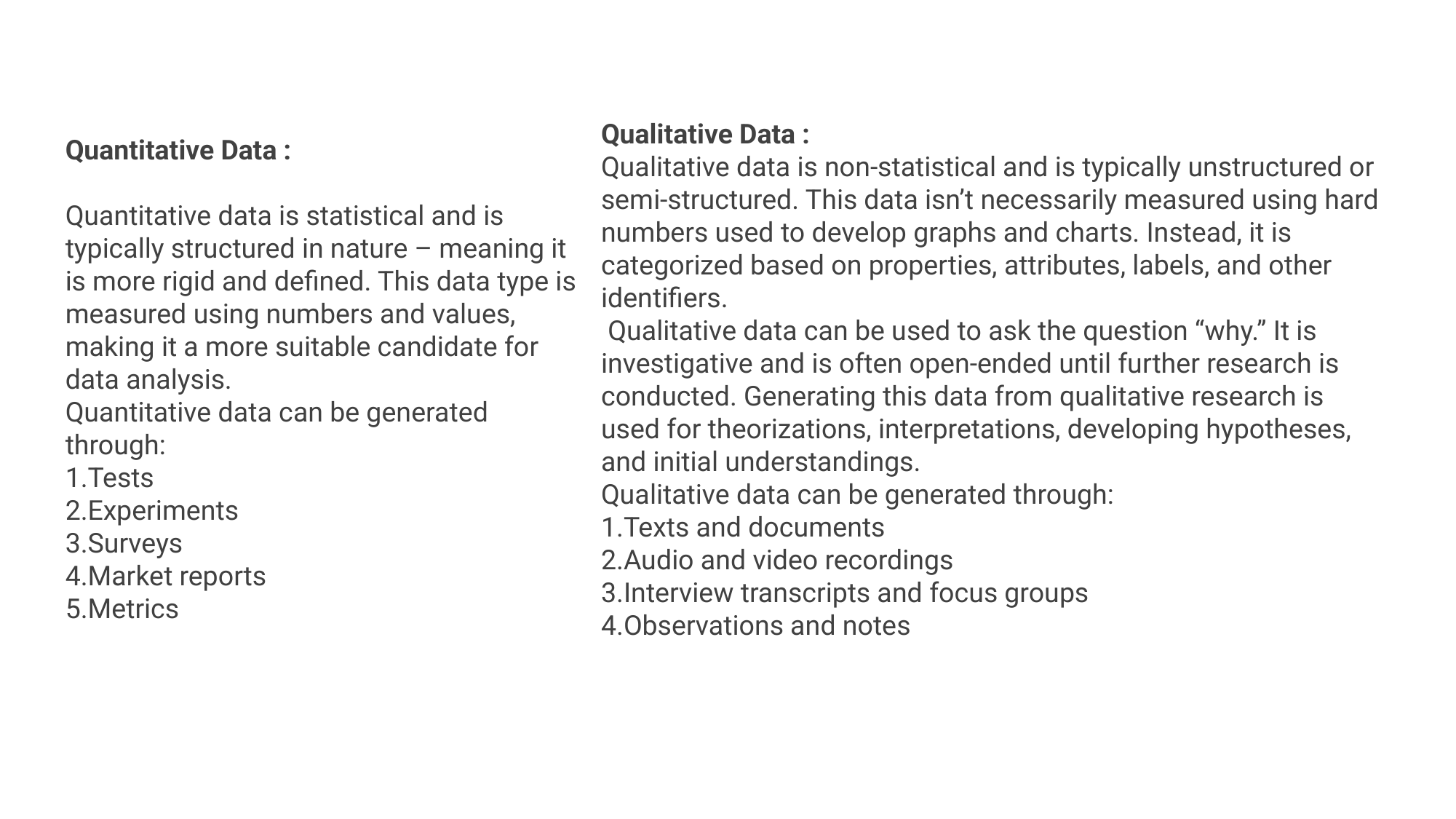

Qualitative Data :
Qualitative data is non-statistical and is typically unstructured or semi-structured. This data isn’t necessarily measured using hard numbers used to develop graphs and charts. Instead, it is categorized based on properties, attributes, labels, and other identifiers.
 Qualitative data can be used to ask the question “why.” It is investigative and is often open-ended until further research is conducted. Generating this data from qualitative research is used for theorizations, interpretations, developing hypotheses, and initial understandings.
Qualitative data can be generated through:
Texts and documents
Audio and video recordings
Interview transcripts and focus groups
Observations and notes

Quantitative Data :

Quantitative data is statistical and is typically structured in nature – meaning it is more rigid and defined. This data type is measured using numbers and values, making it a more suitable candidate for data analysis.
Quantitative data can be generated through:
Tests
Experiments
Surveys
Market reports
Metrics